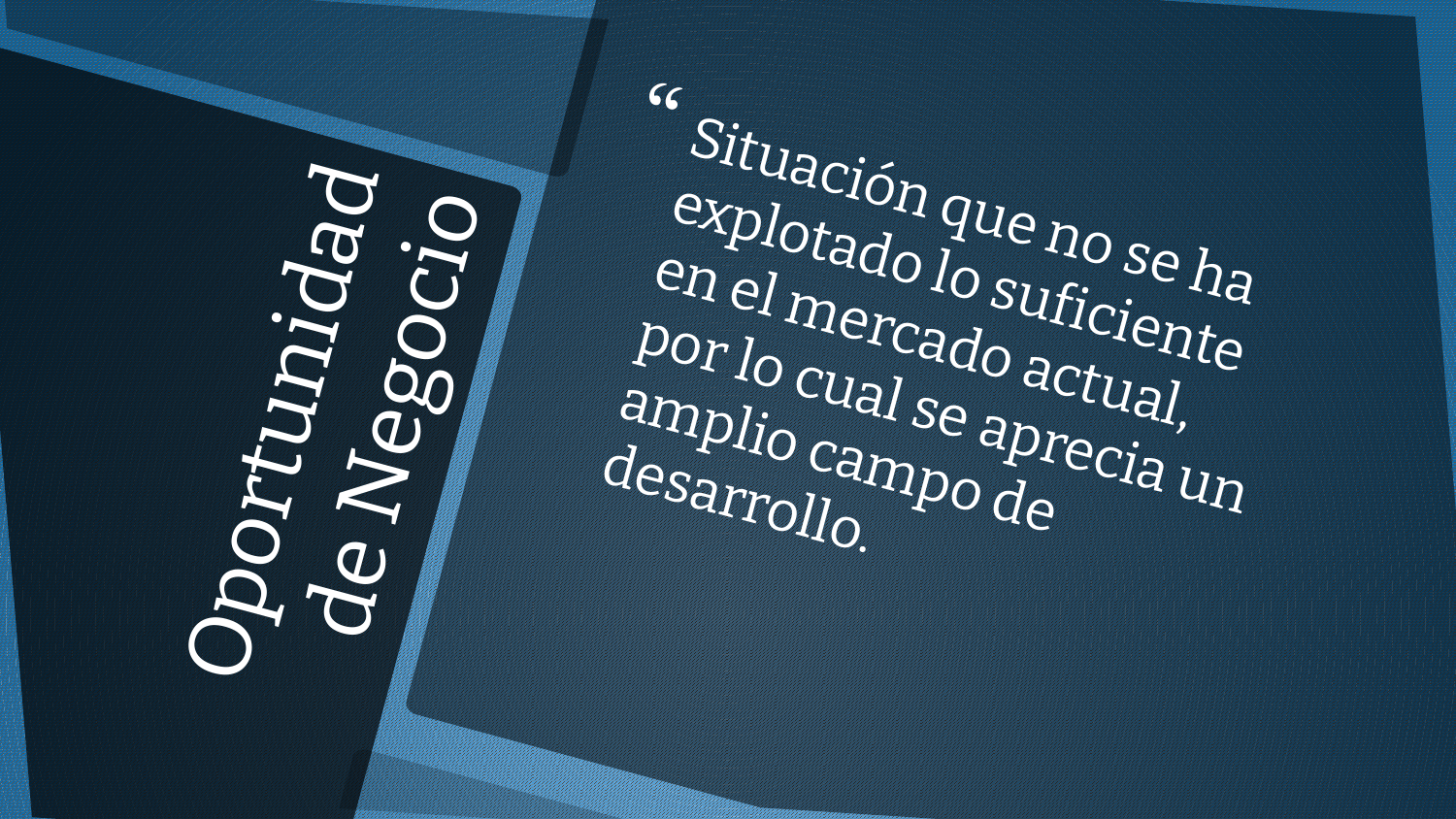

Situación que no se ha explotado lo suficiente en el mercado actual, por lo cual se aprecia un amplio campo de desarrollo.

# Oportunidad de Negocio